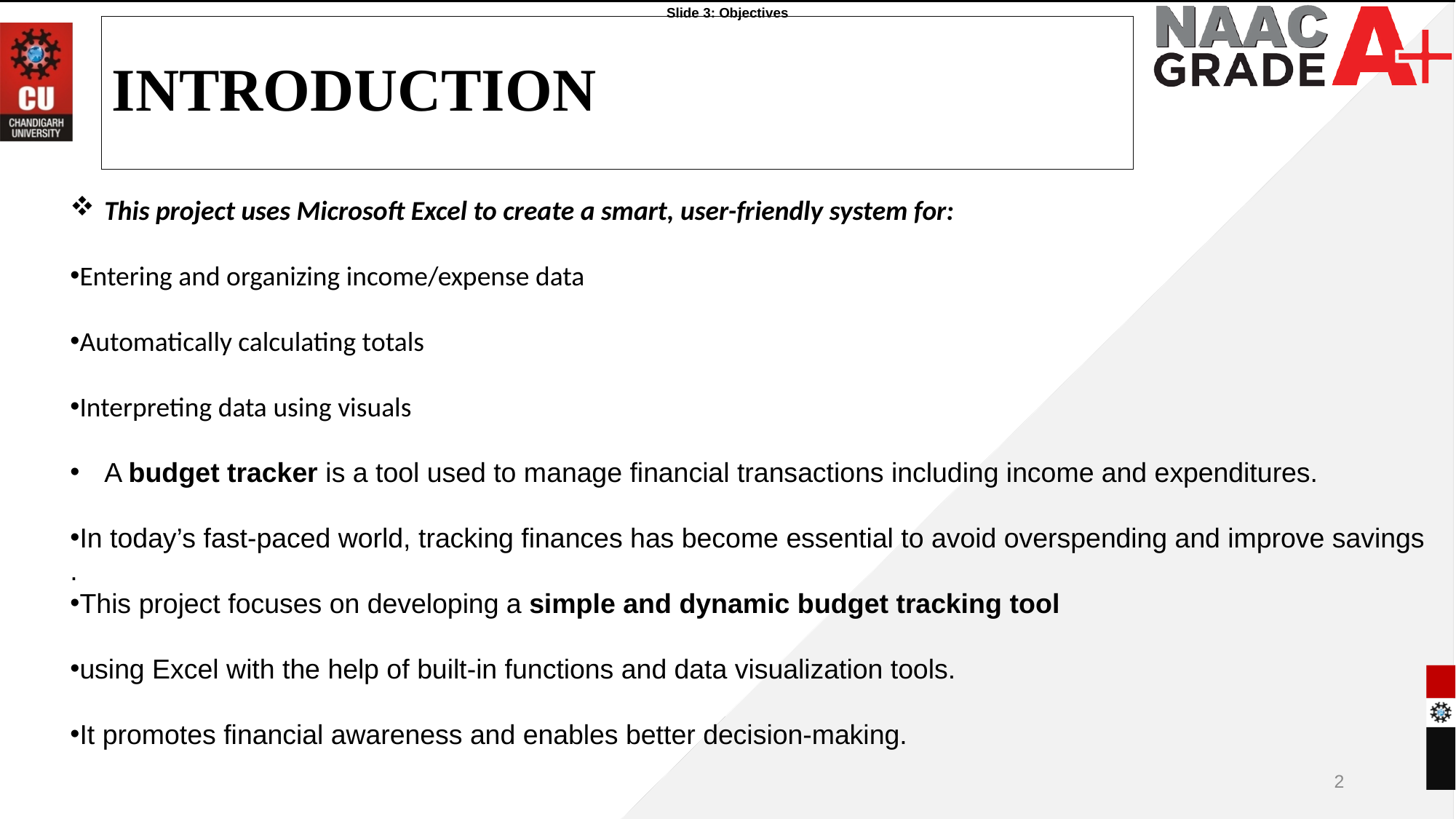

This project uses Microsoft Excel to create a smart, user-friendly system for:

Entering and organizing income/expense data

Automatically calculating totals

Interpreting data using visuals

A budget tracker is a tool used to manage financial transactions including income and expenditures.

In today’s fast-paced world, tracking finances has become essential to avoid overspending and improve savings
.
This project focuses on developing a simple and dynamic budget tracking tool

using Excel with the help of built-in functions and data visualization tools.

It promotes financial awareness and enables better decision-making.

Slide 3: Objectives

# INTRODUCTION

2